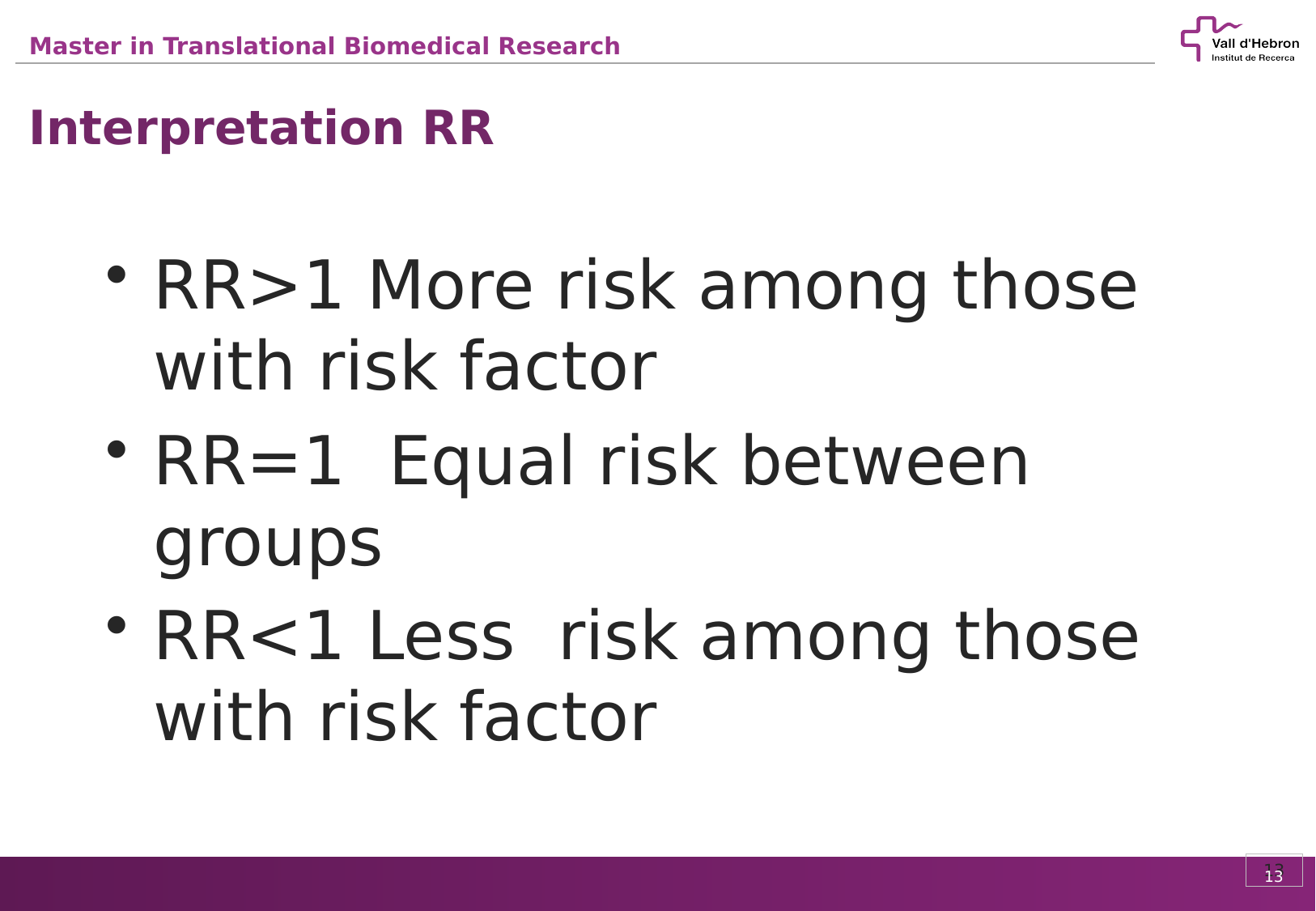

Interpretation RR
RR>1 More risk among those with risk factor
RR=1  Equal risk between groups
RR<1 Less  risk among those with risk factor

13